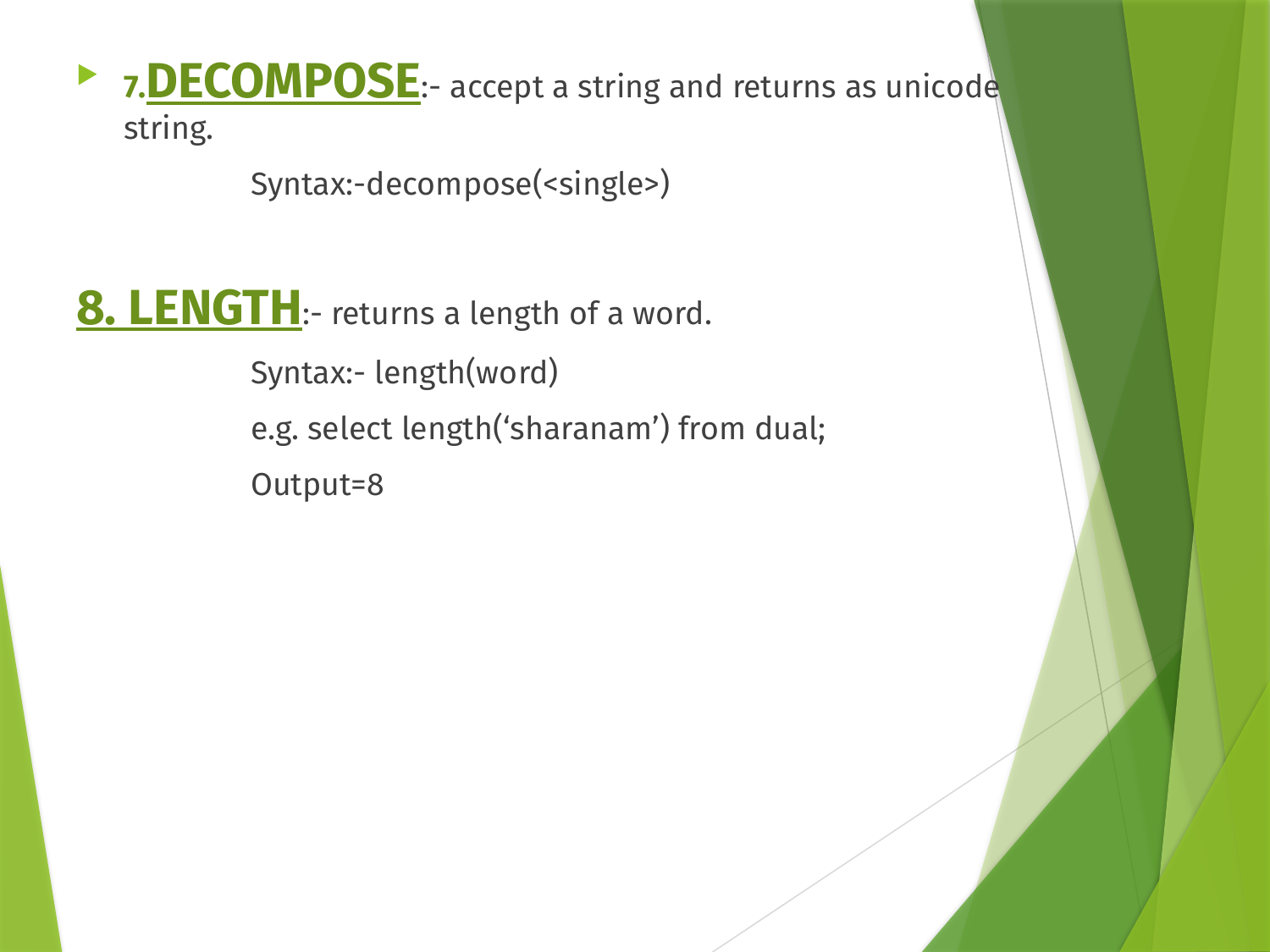

7.DECOMPOSE:- accept a string and returns as unicode string.
		Syntax:-decompose(<single>)

8. LENGTH:- returns a length of a word.
		Syntax:- length(word)
		e.g. select length(‘sharanam’) from dual;
		Output=8